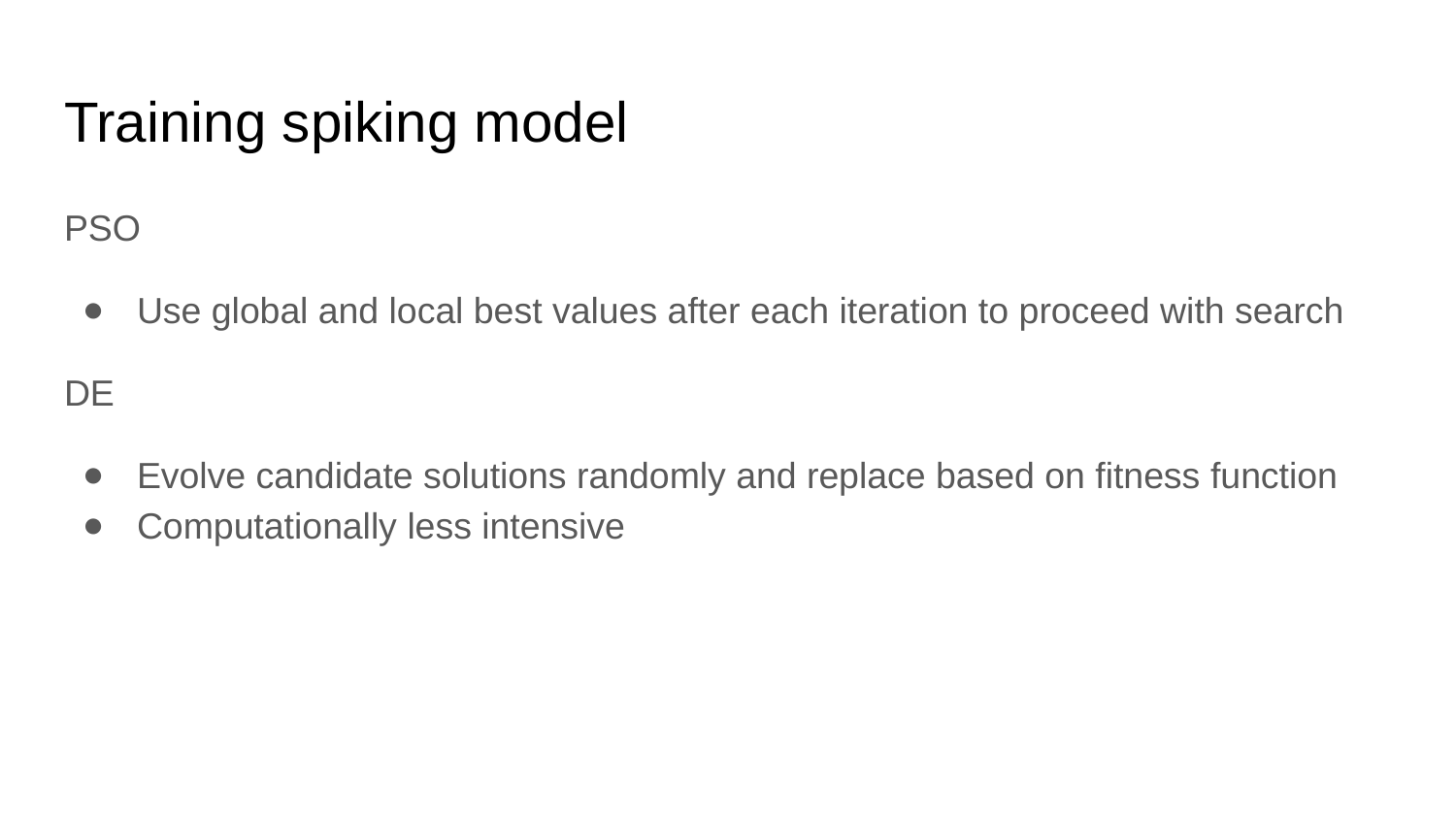

# Training spiking model
PSO
Use global and local best values after each iteration to proceed with search
DE
Evolve candidate solutions randomly and replace based on fitness function
Computationally less intensive